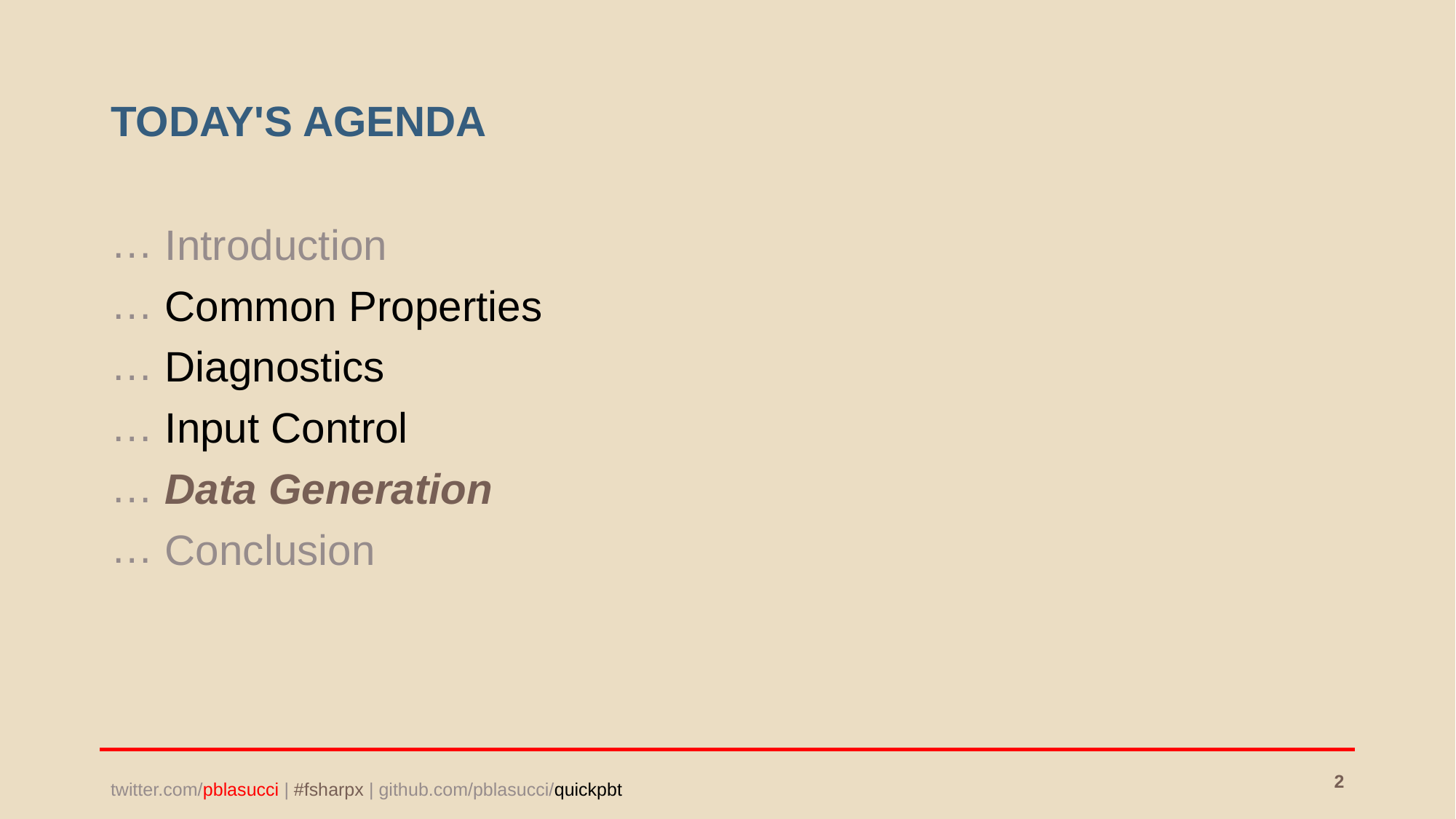

# TODAY'S AGENDA
 Introduction
 Common Properties
 Diagnostics
 Input Control
 Data Generation
 Conclusion

2